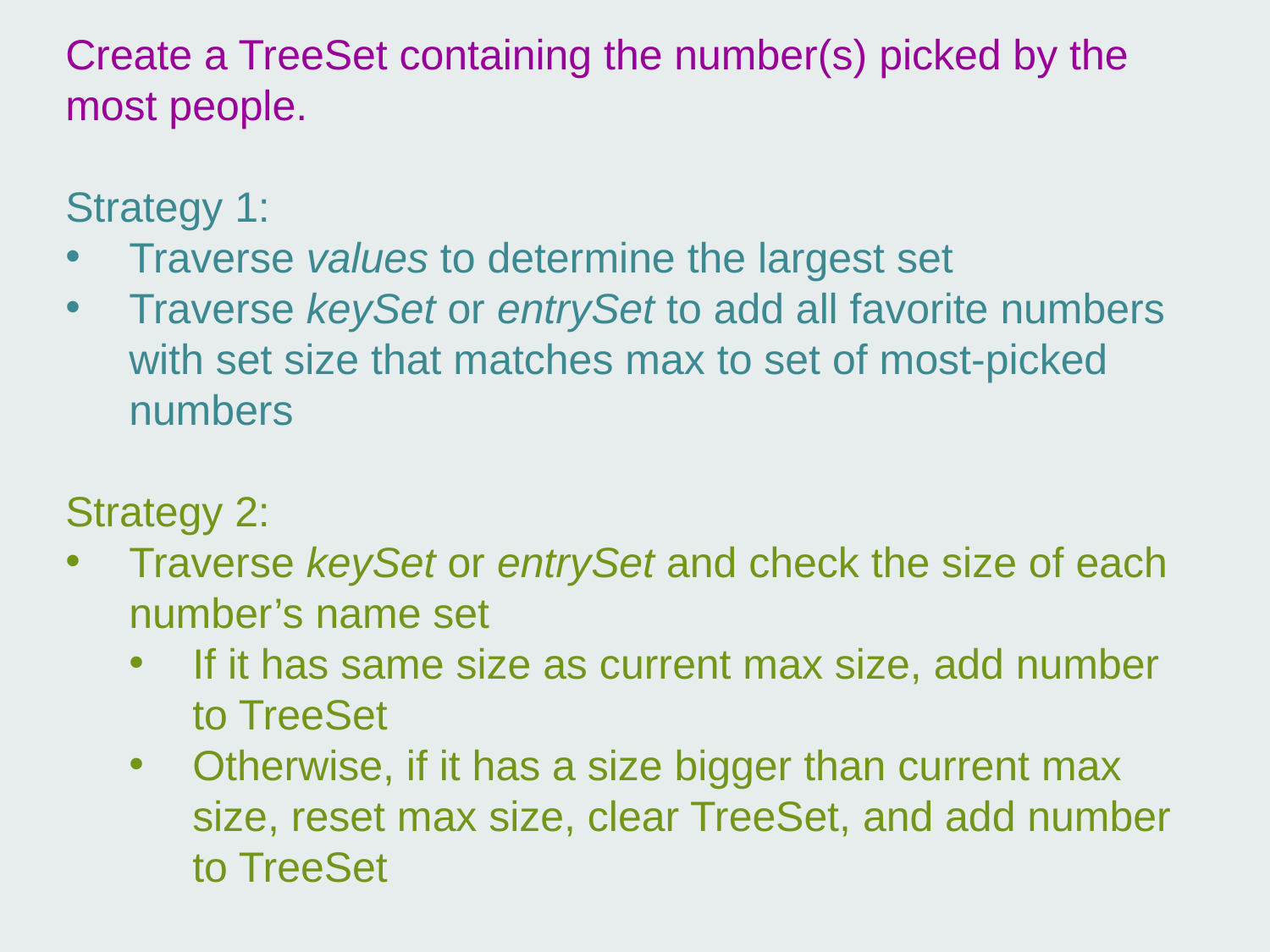

Create a TreeSet containing the number(s) picked by the most people.

Strategy 1:
Traverse values to determine the largest set
Traverse keySet or entrySet to add all favorite numbers with set size that matches max to set of most-picked numbers

Strategy 2:
Traverse keySet or entrySet and check the size of each number’s name set
If it has same size as current max size, add number to TreeSet
Otherwise, if it has a size bigger than current max size, reset max size, clear TreeSet, and add number to TreeSet